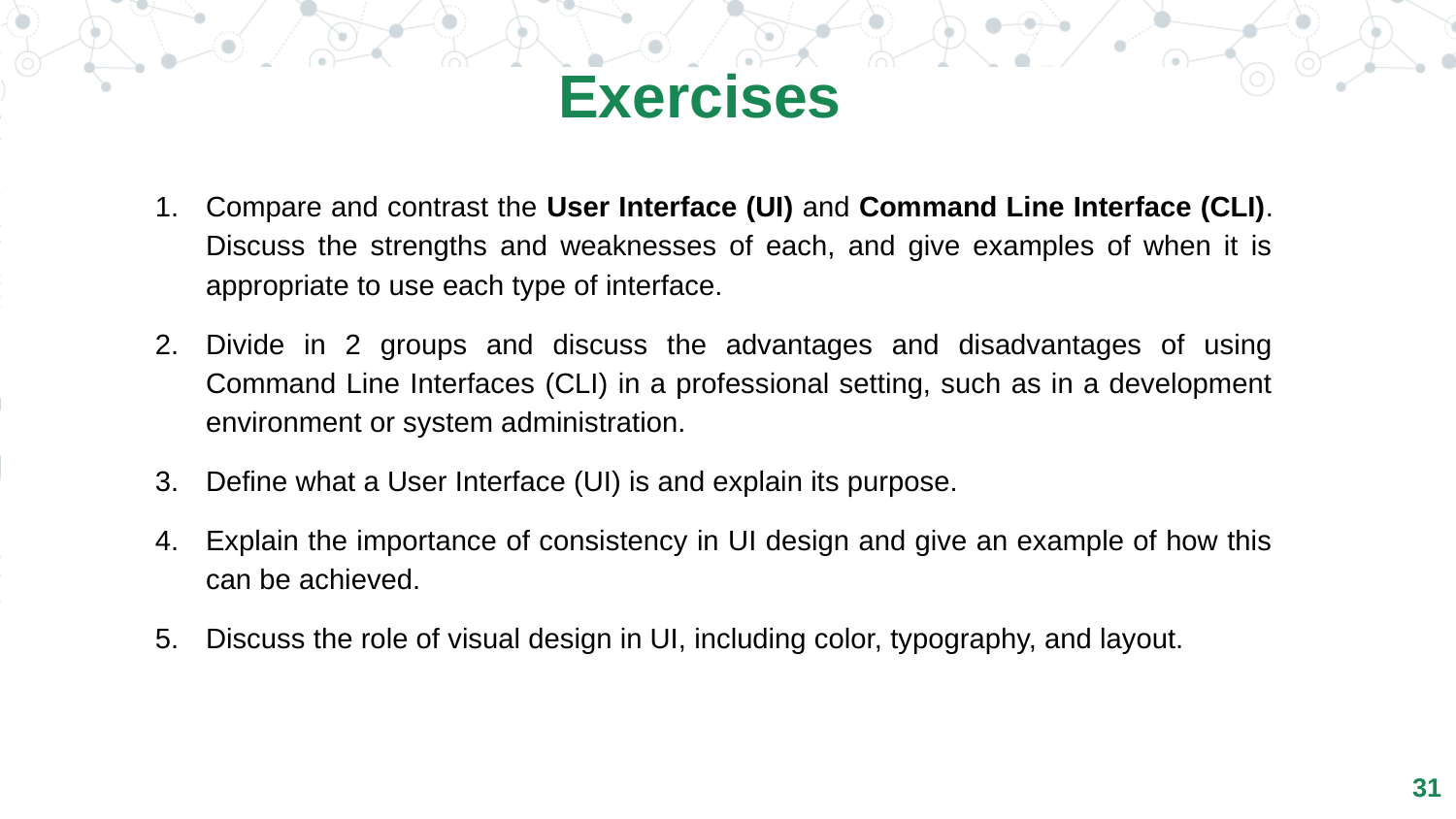

Exercises

Compare and contrast the User Interface (UI) and Command Line Interface (CLI). Discuss the strengths and weaknesses of each, and give examples of when it is appropriate to use each type of interface.
Divide in 2 groups and discuss the advantages and disadvantages of using Command Line Interfaces (CLI) in a professional setting, such as in a development environment or system administration.
Define what a User Interface (UI) is and explain its purpose.
Explain the importance of consistency in UI design and give an example of how this can be achieved.
Discuss the role of visual design in UI, including color, typography, and layout.

31